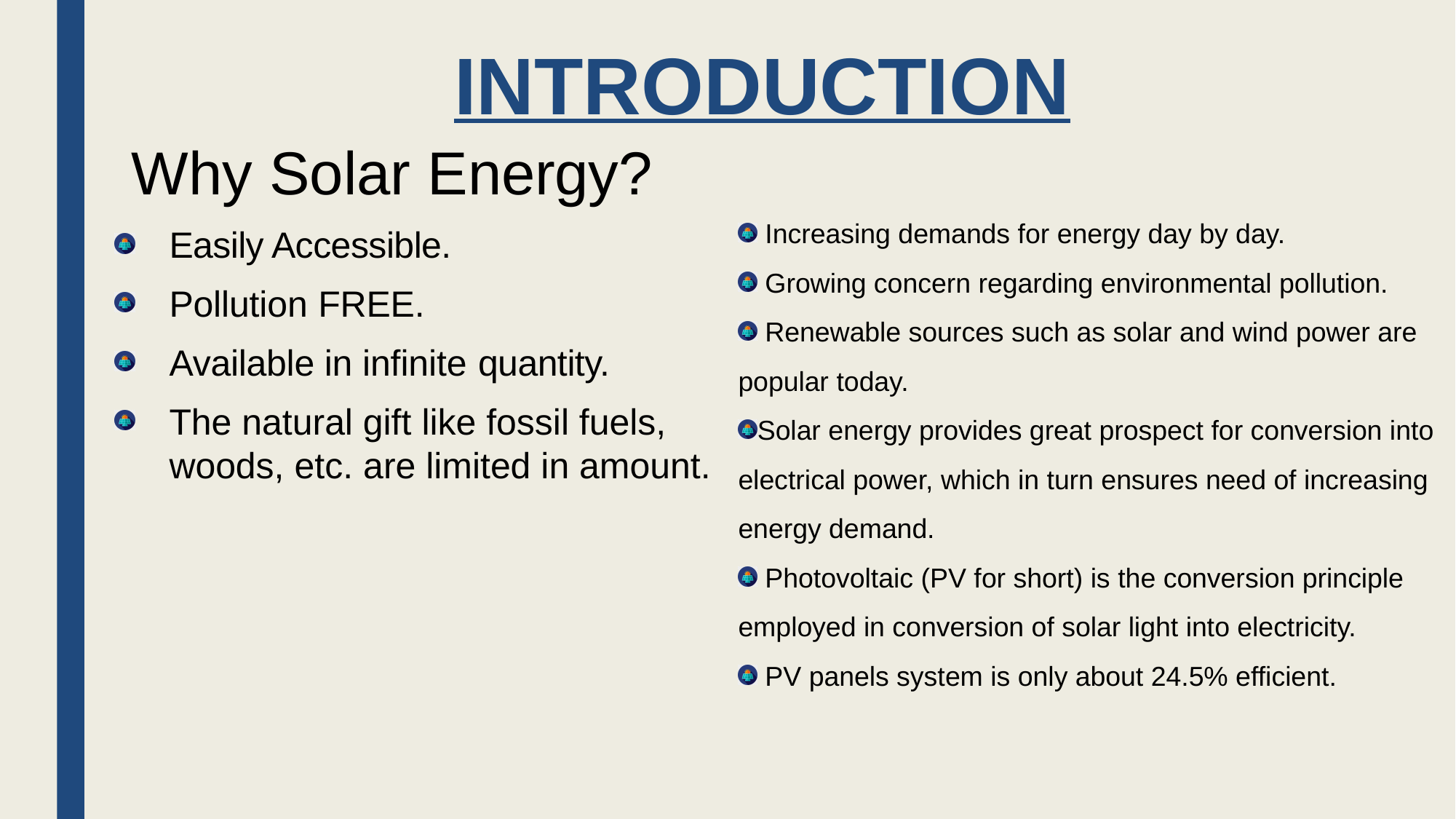

# INTRODUCTION
 Why Solar Energy?
Easily Accessible.
Pollution FREE.
Available in infinite quantity.
The natural gift like fossil fuels, woods, etc. are limited in amount.

 Increasing demands for energy day by day.
 Growing concern regarding environmental pollution.
 Renewable sources such as solar and wind power are popular today.
Solar energy provides great prospect for conversion into electrical power, which in turn ensures need of increasing energy demand.
 Photovoltaic (PV for short) is the conversion principle employed in conversion of solar light into electricity.
 PV panels system is only about 24.5% efficient.